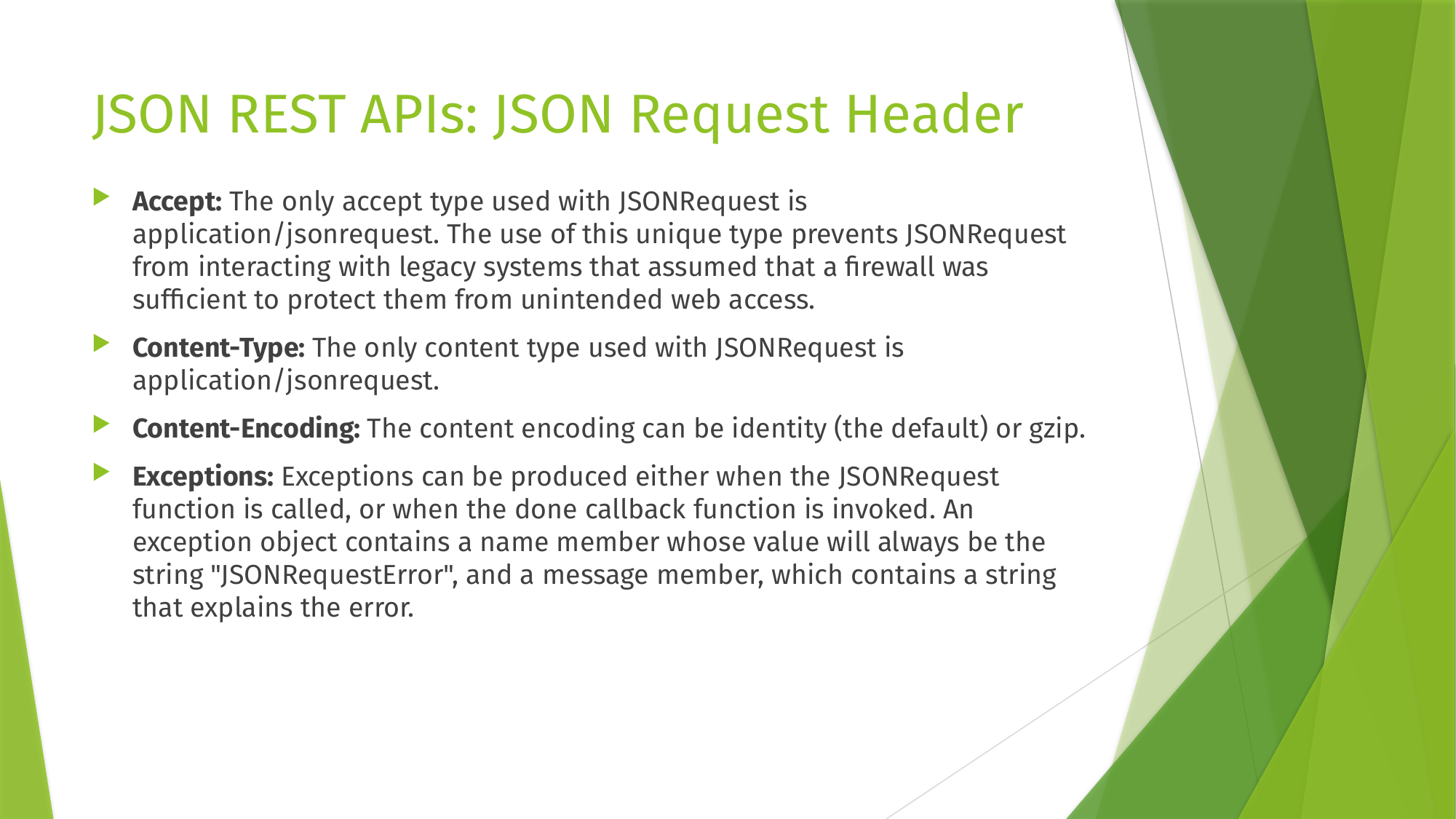

# JSON REST APIs: JSON Request Header
Accept: The only accept type used with JSONRequest is application/jsonrequest. The use of this unique type prevents JSONRequest from interacting with legacy systems that assumed that a firewall was sufficient to protect them from unintended web access.
Content-Type: The only content type used with JSONRequest is application/jsonrequest.
Content-Encoding: The content encoding can be identity (the default) or gzip.
Exceptions: Exceptions can be produced either when the JSONRequest function is called, or when the done callback function is invoked. An exception object contains a name member whose value will always be the string "JSONRequestError", and a message member, which contains a string that explains the error.